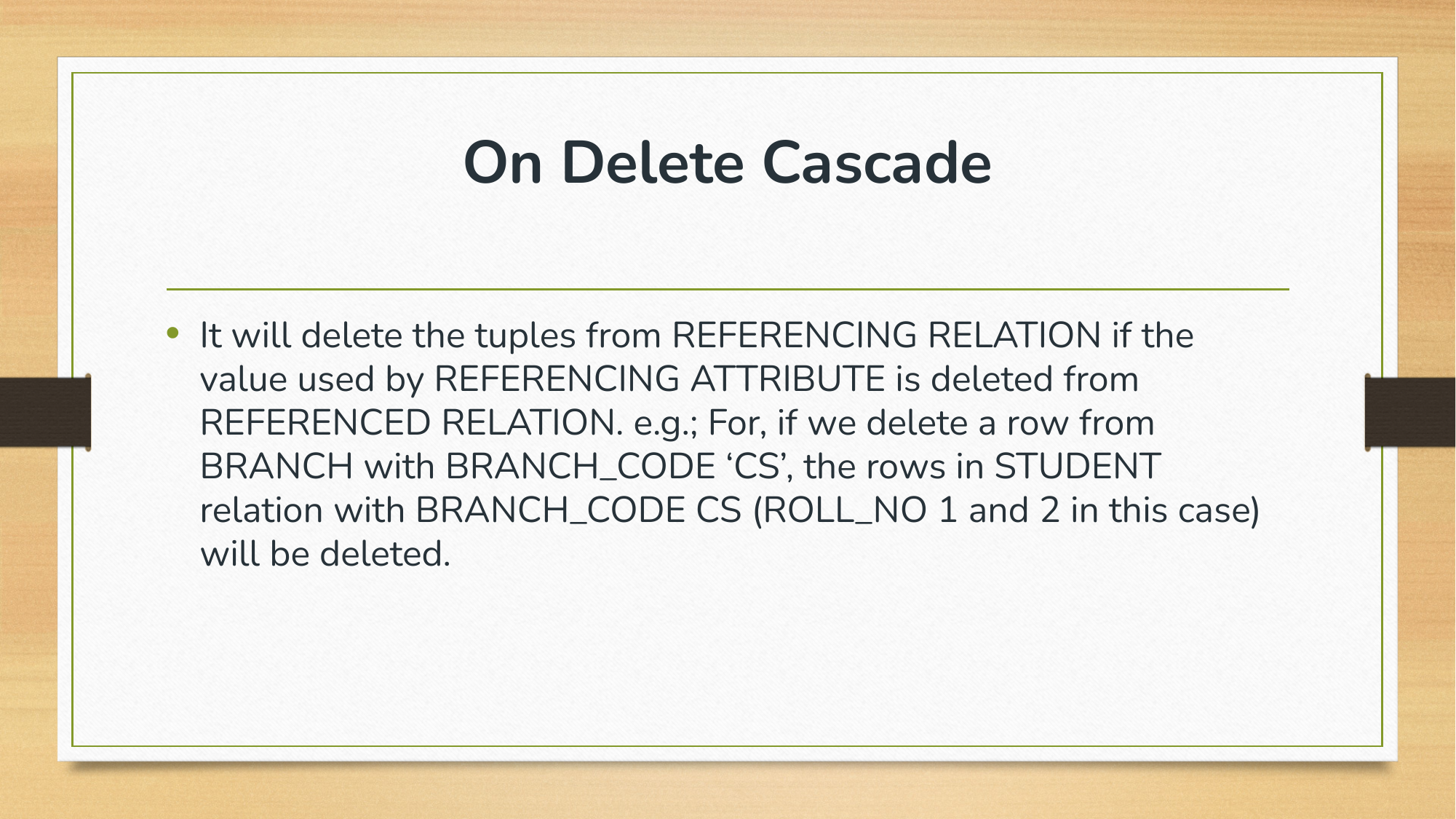

# On Delete Cascade
It will delete the tuples from REFERENCING RELATION if the value used by REFERENCING ATTRIBUTE is deleted from REFERENCED RELATION. e.g.; For, if we delete a row from BRANCH with BRANCH_CODE ‘CS’, the rows in STUDENT relation with BRANCH_CODE CS (ROLL_NO 1 and 2 in this case) will be deleted.